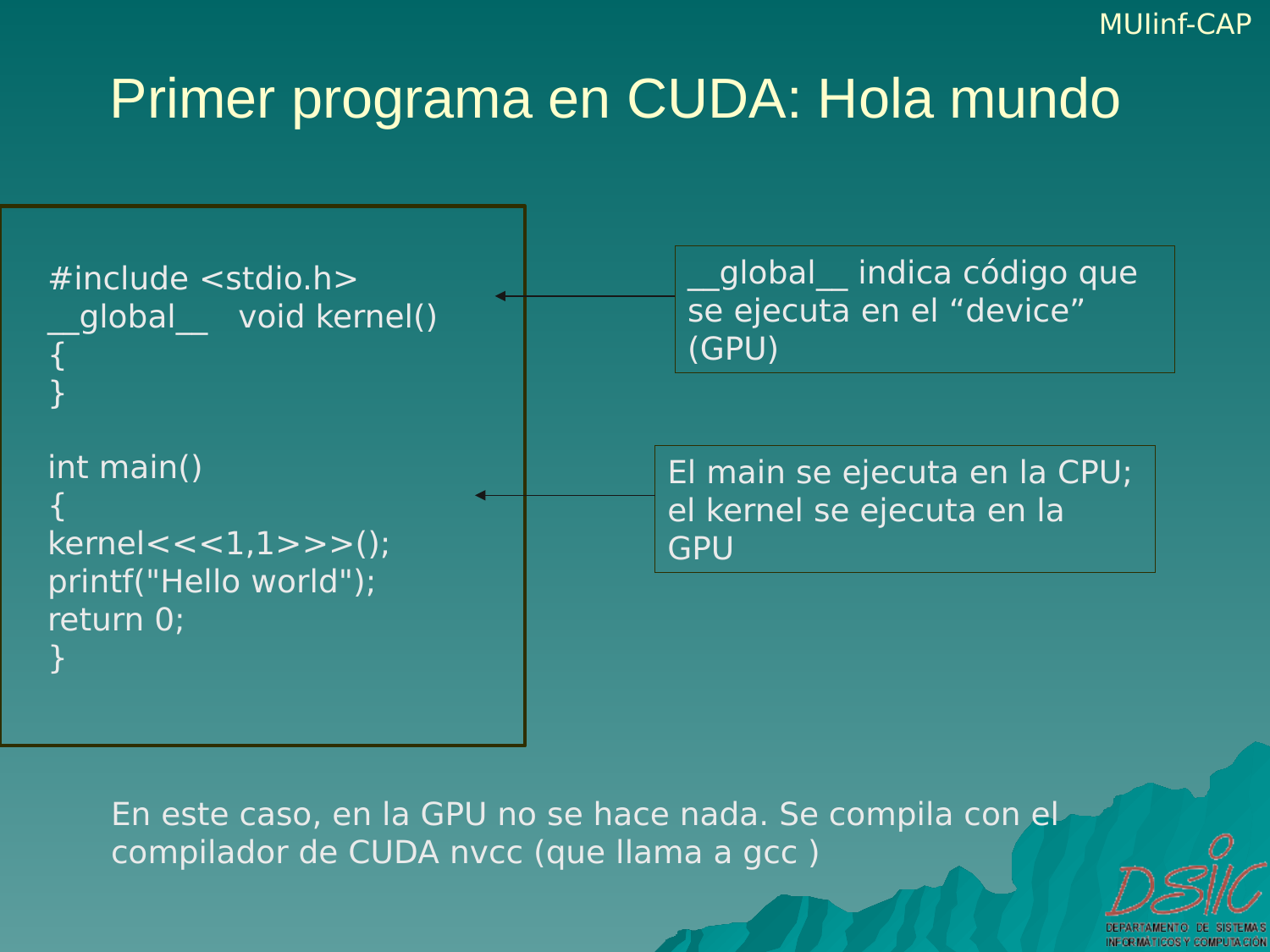

# Primer programa en CUDA: Hola mundo

#include <stdio.h>
__global__   void kernel()
{
}

int main()
{
kernel<<<1,1>>>();
printf("Hello world");
return 0;
}

En este caso, en la GPU no se hace nada. Se compila con el compilador de CUDA nvcc (que llama a gcc )

__global__ indica código que se ejecuta en el “device” (GPU)
El main se ejecuta en la CPU; el kernel se ejecuta en la GPU